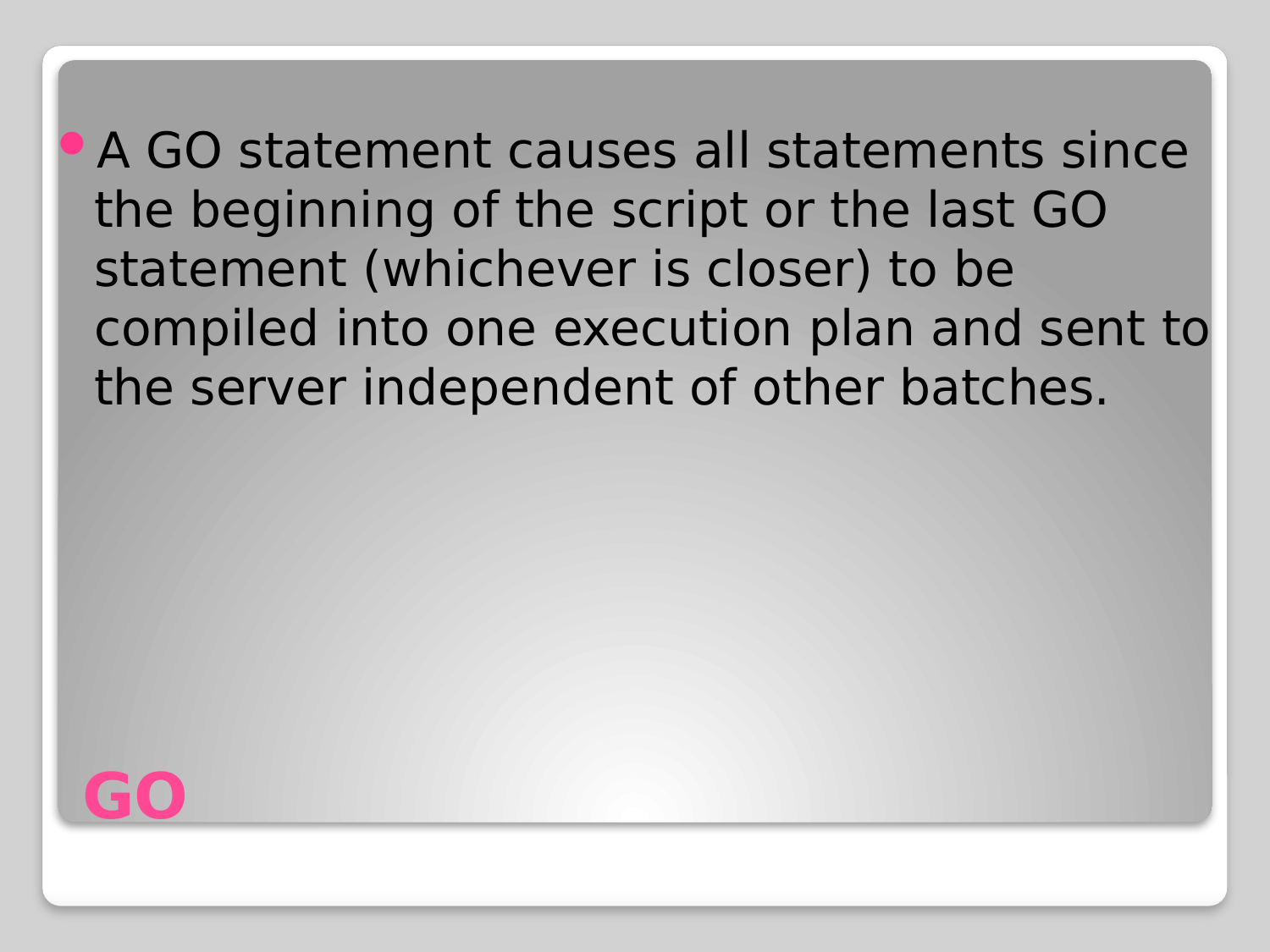

A GO statement causes all statements since the beginning of the script or the last GO statement (whichever is closer) to be compiled into one execution plan and sent to the server independent of other batches.

# GO